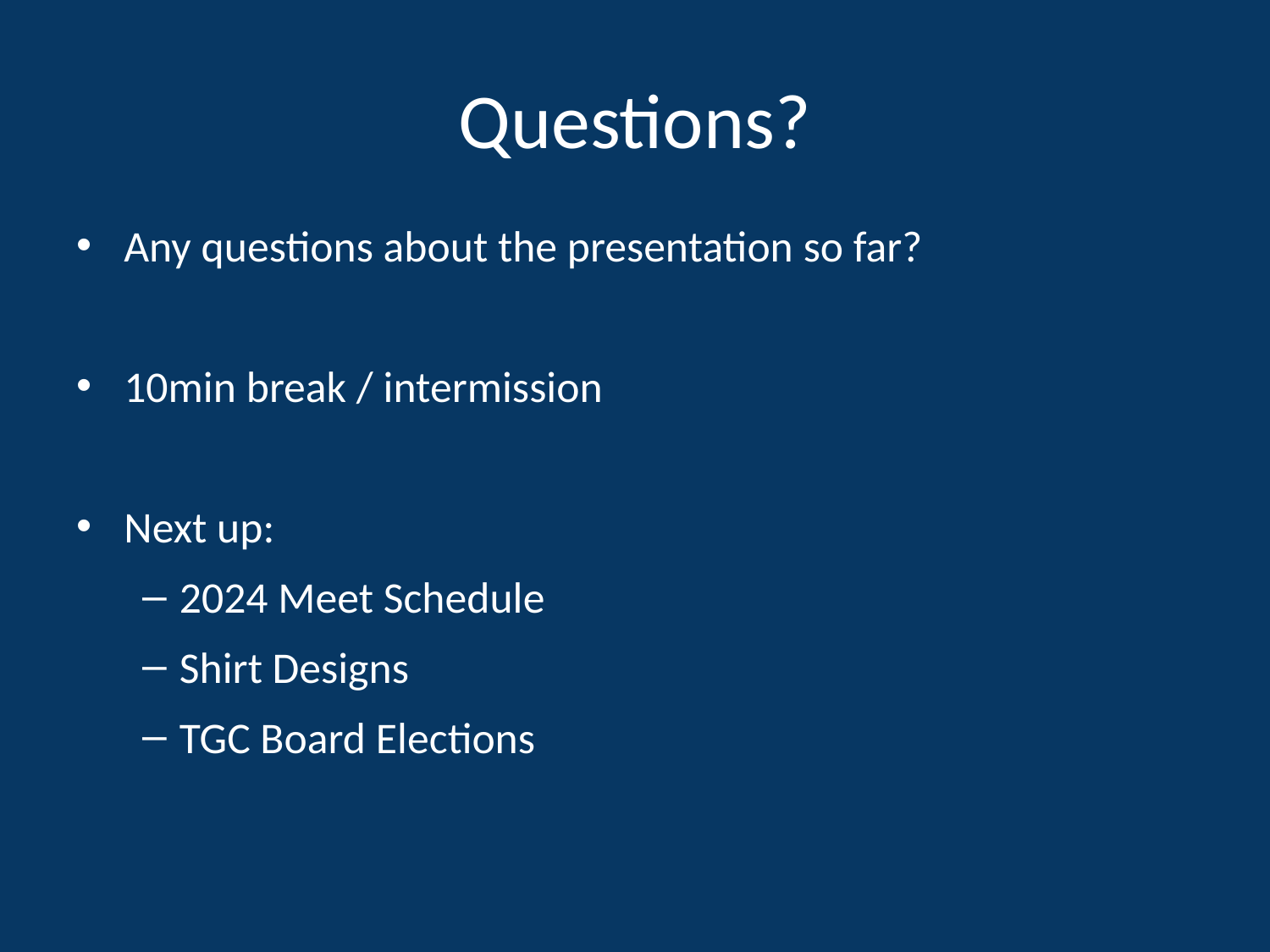

# Questions?
Any questions about the presentation so far?

10min break / intermission

Next up:
2024 Meet Schedule
Shirt Designs
TGC Board Elections